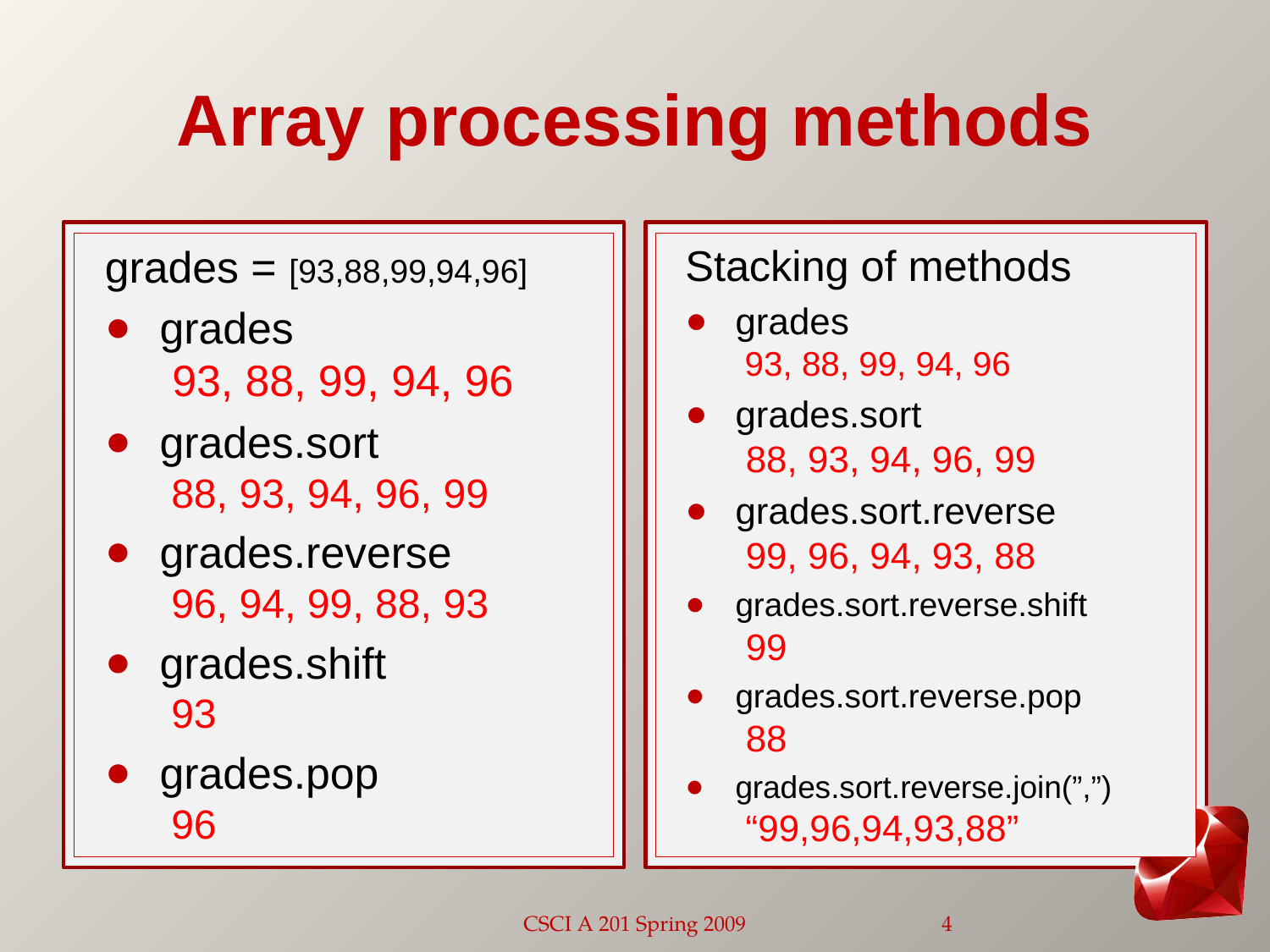

# Array processing methods
grades = [93,88,99,94,96]
grades
 93, 88, 99, 94, 96
grades.sort
 88, 93, 94, 96, 99
grades.reverse
 96, 94, 99, 88, 93
grades.shift
 93
grades.pop
 96

Stacking of methods
grades
 93, 88, 99, 94, 96
grades.sort
 88, 93, 94, 96, 99
grades.sort.reverse
 99, 96, 94, 93, 88
grades.sort.reverse.shift
 99
grades.sort.reverse.pop
 88
grades.sort.reverse.join(”,”)
 “99,96,94,93,88”

CSCI A 201 Spring 2009
4